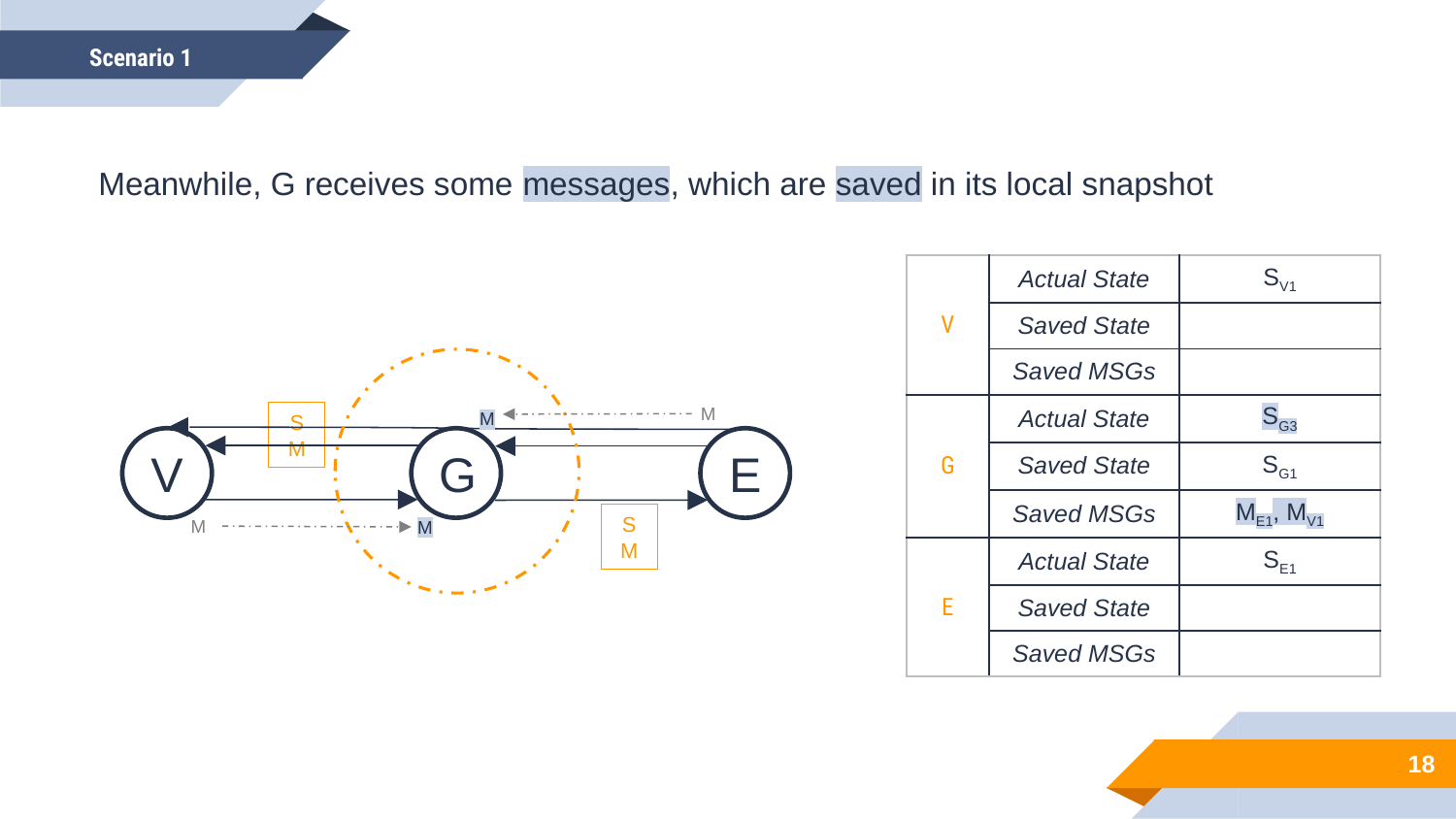

Scenario 1
Meanwhile, G receives some messages, which are saved in its local snapshot
| V | Actual State | SV1 |
| --- | --- | --- |
|  | Saved State |  |
|  | Saved MSGs |  |
| G | Actual State | SG3 |
|  | Saved State | SG1 |
|  | Saved MSGs | ME1, MV1 |
| E | Actual State | SE1 |
|  | Saved State |  |
|  | Saved MSGs |  |

V
G
E
M
M
SM
SM
M
M
18